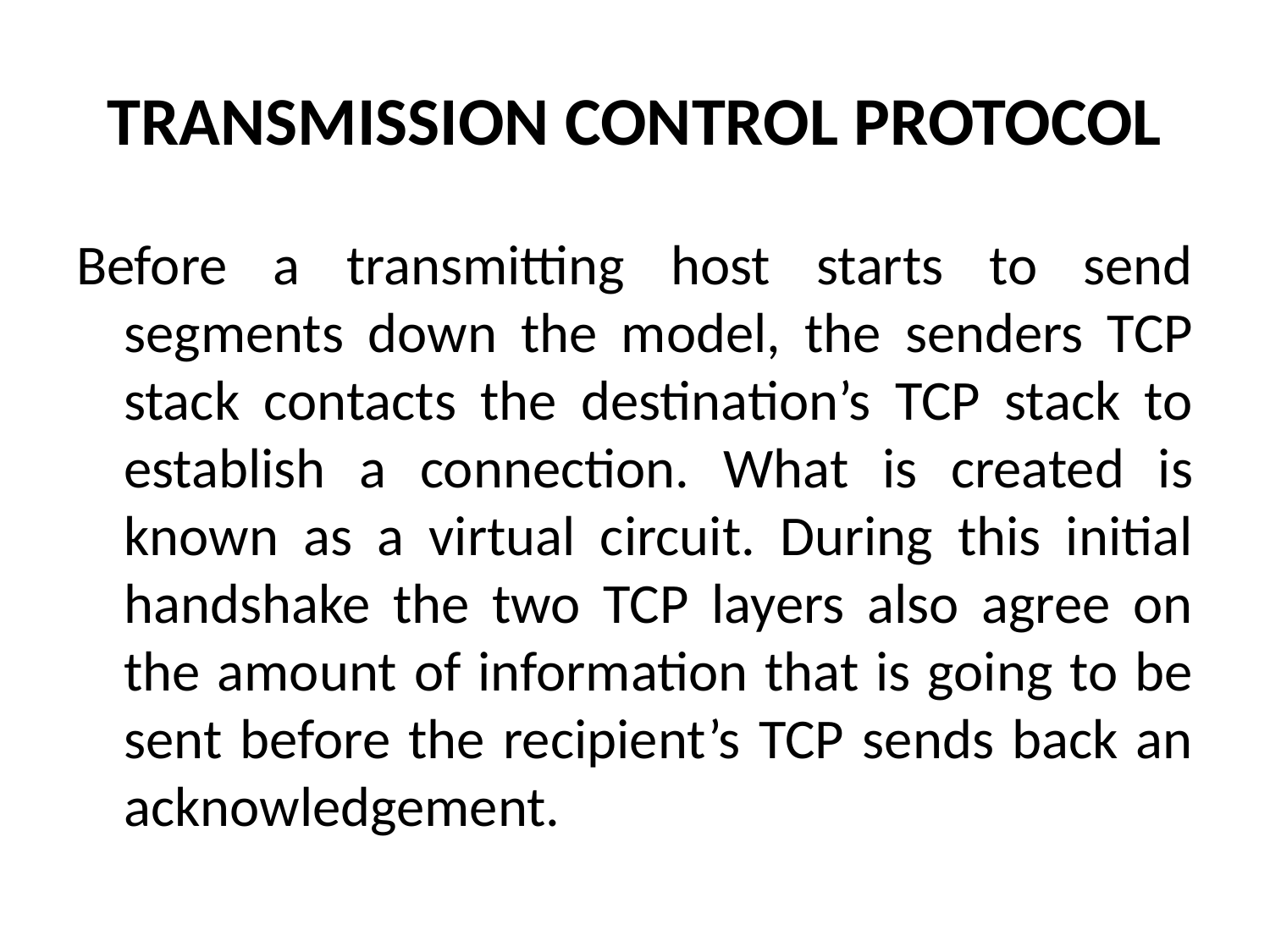

# TRANSMISSION CONTROL PROTOCOL
Before a transmitting host starts to send segments down the model, the senders TCP stack contacts the destination’s TCP stack to establish a connection. What is created is known as a virtual circuit. During this initial handshake the two TCP layers also agree on the amount of information that is going to be sent before the recipient’s TCP sends back an acknowledgement.